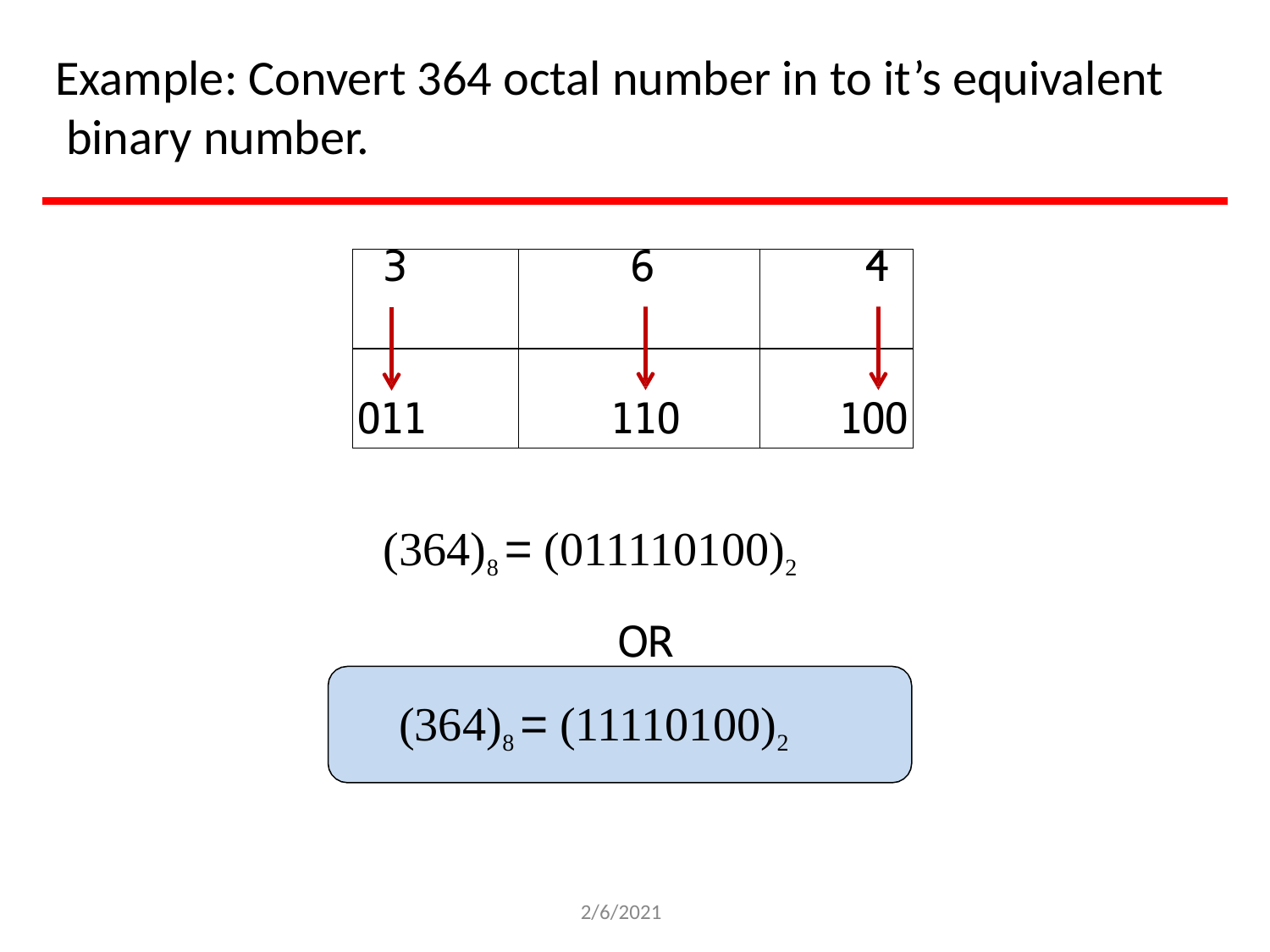

# Example: Convert 364 octal number in to it’s equivalent  binary number.

| 3 | 6 | 4 |
| --- | --- | --- |
| 011 | 110 | 100 |

(364)8 = (011110100)2
OR
(364)8 = (11110100)2

2/6/2021